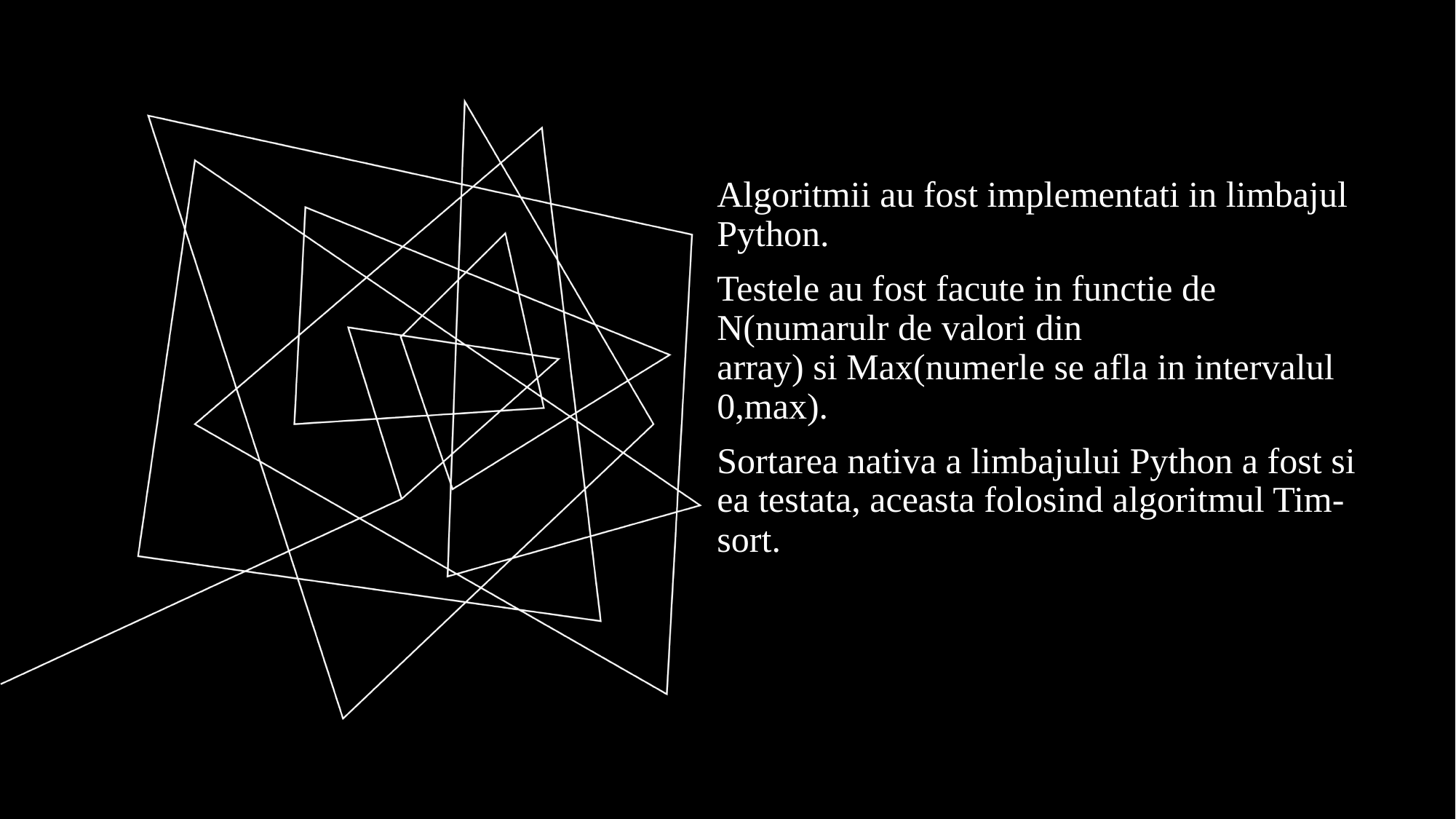

Algoritmii au fost implementati in limbajul Python.
Testele au fost facute in functie de N(numarulr de valori din array) si Max(numerle se afla in intervalul 0,max).
Sortarea nativa a limbajului Python a fost si ea testata, aceasta folosind algoritmul Tim-sort.